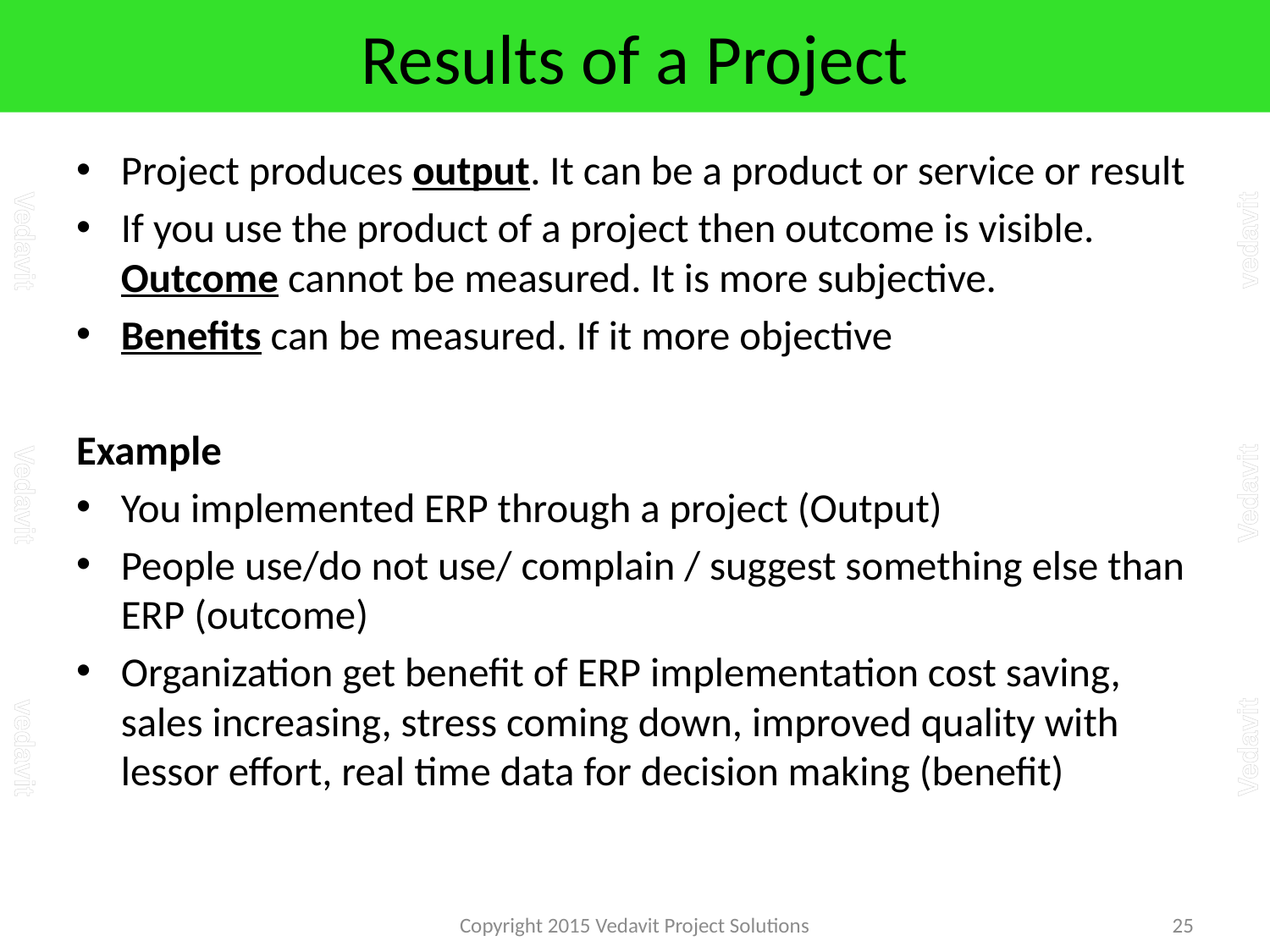

# Results of a Project
Project produces output. It can be a product or service or result
If you use the product of a project then outcome is visible. Outcome cannot be measured. It is more subjective.
Benefits can be measured. If it more objective

Example
You implemented ERP through a project (Output)
People use/do not use/ complain / suggest something else than ERP (outcome)
Organization get benefit of ERP implementation cost saving, sales increasing, stress coming down, improved quality with lessor effort, real time data for decision making (benefit)
Copyright 2015 Vedavit Project Solutions
25